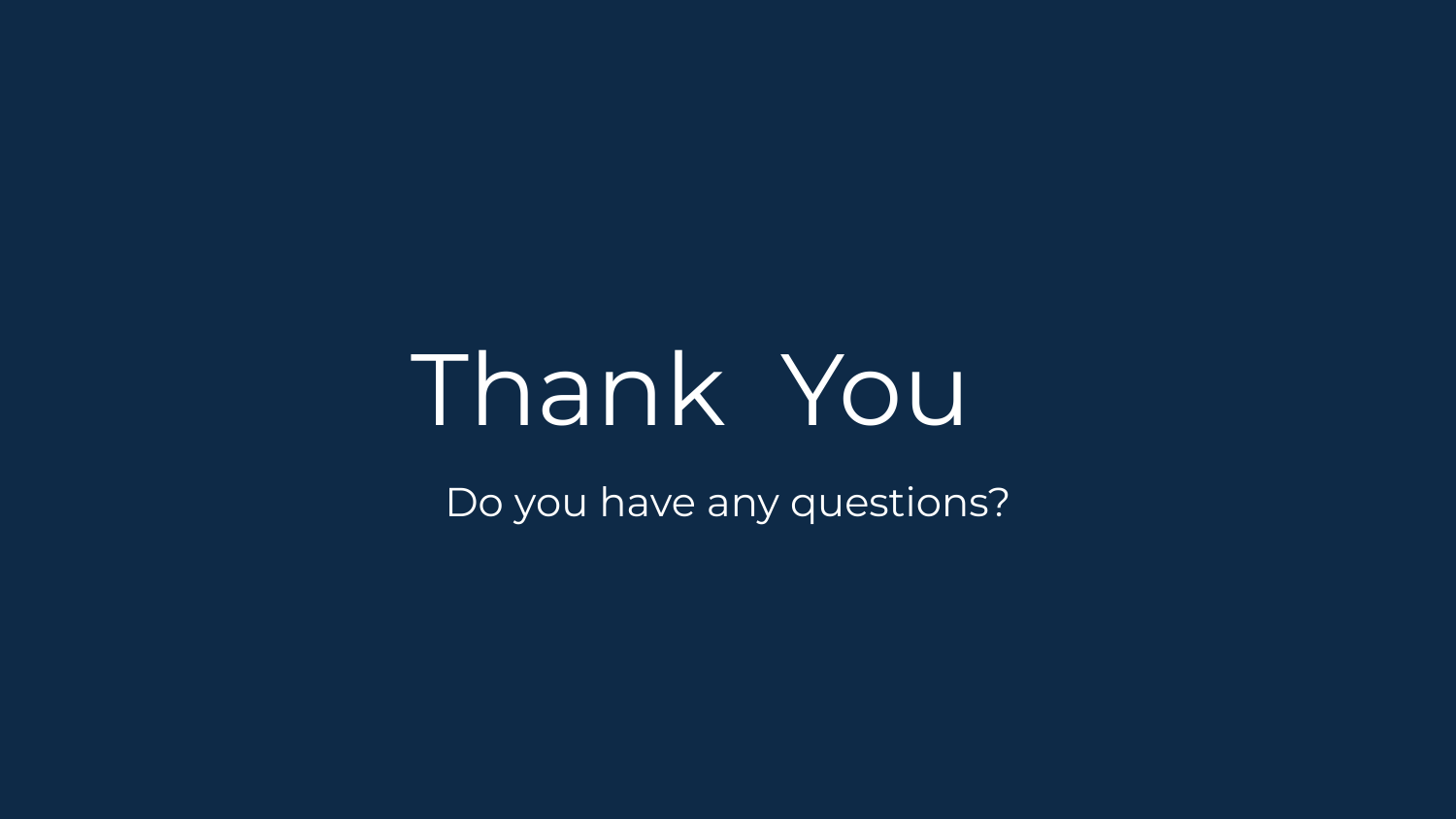

Thank
You
Do you have any questions?